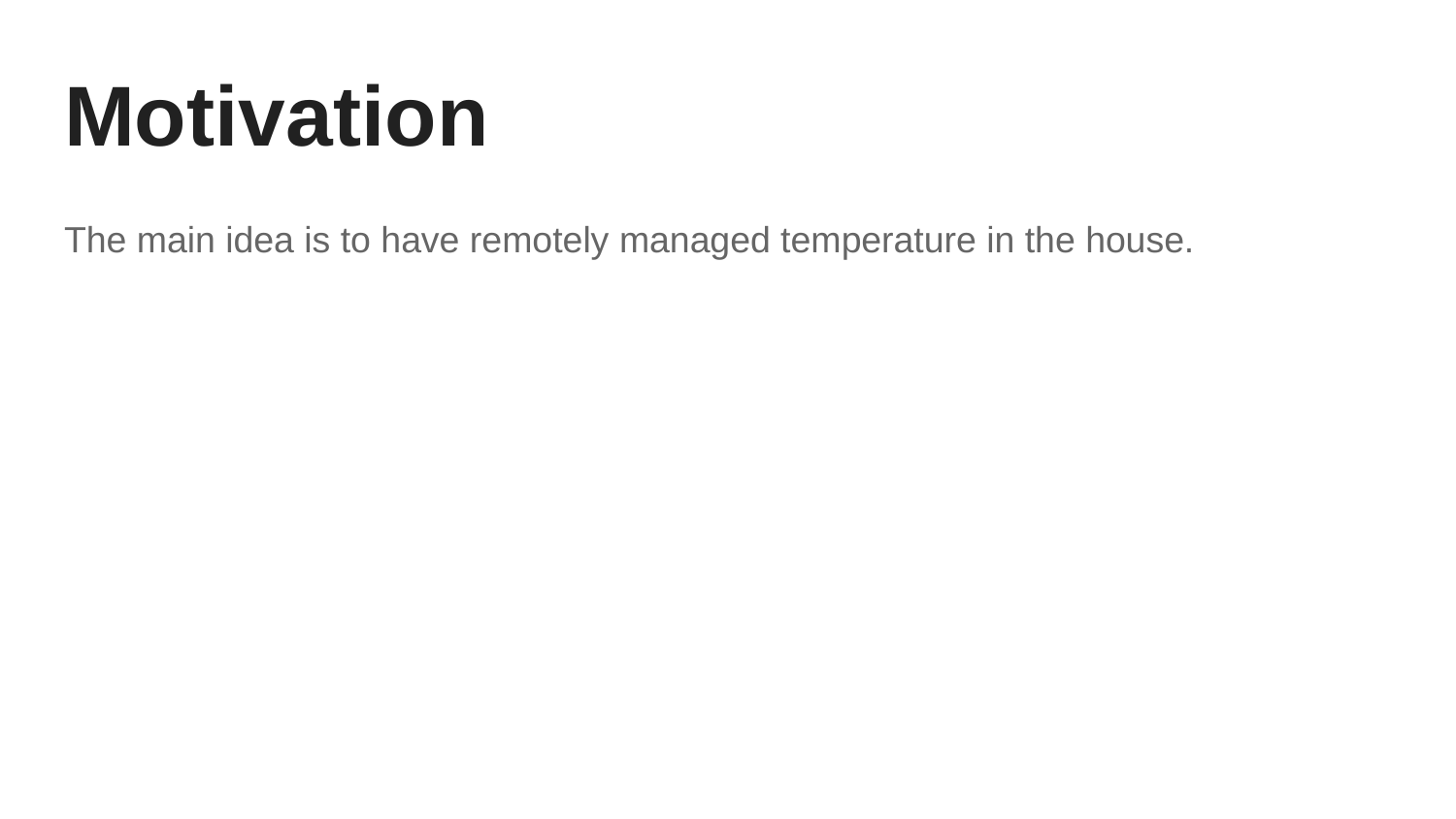

# Motivation
The main idea is to have remotely managed temperature in the house.